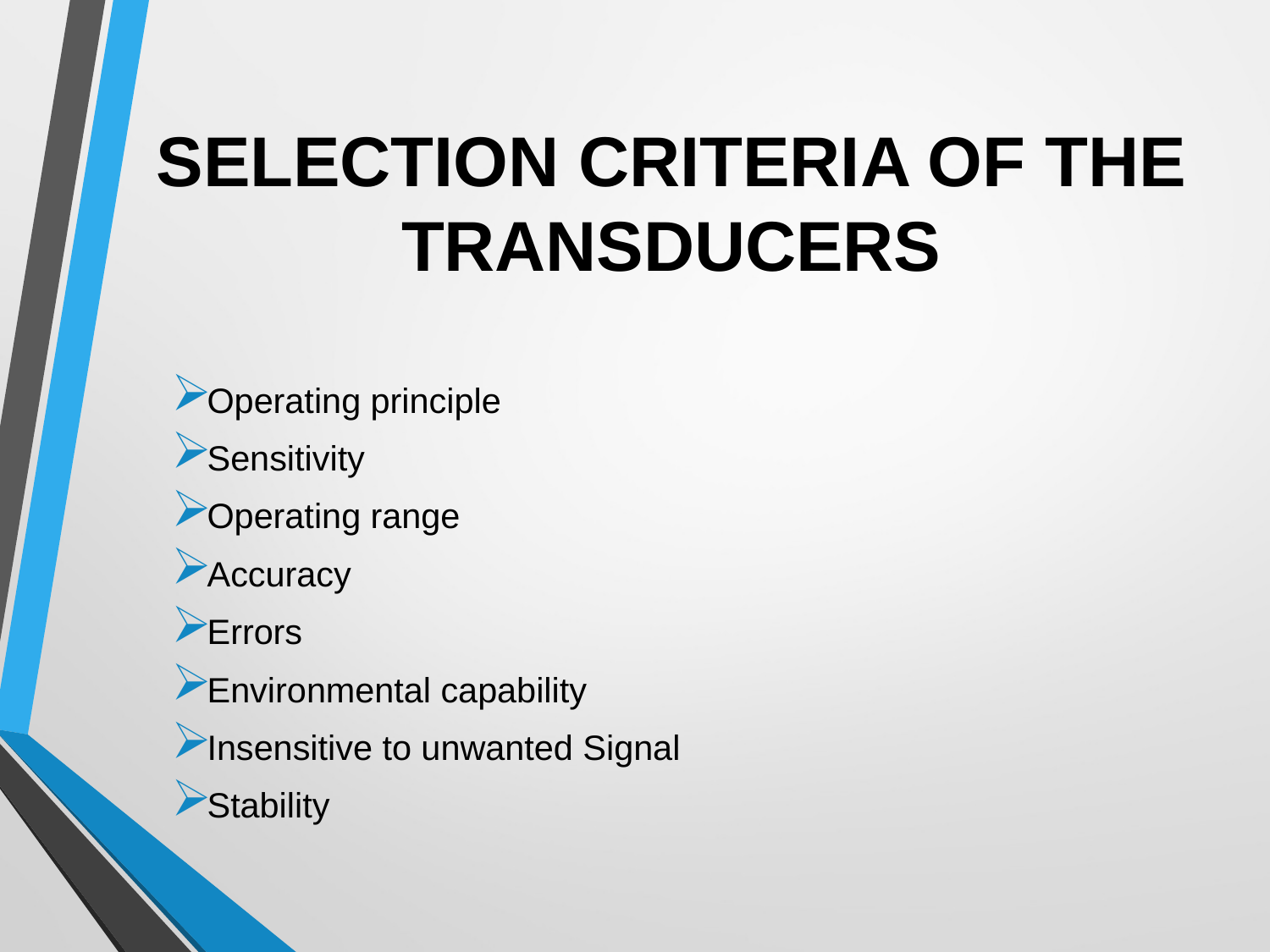

# SELECTION CRITERIA OF THE TRANSDUCERS
Operating principle
Sensitivity
Operating range
Accuracy
Errors
Environmental capability
Insensitive to unwanted Signal
Stability